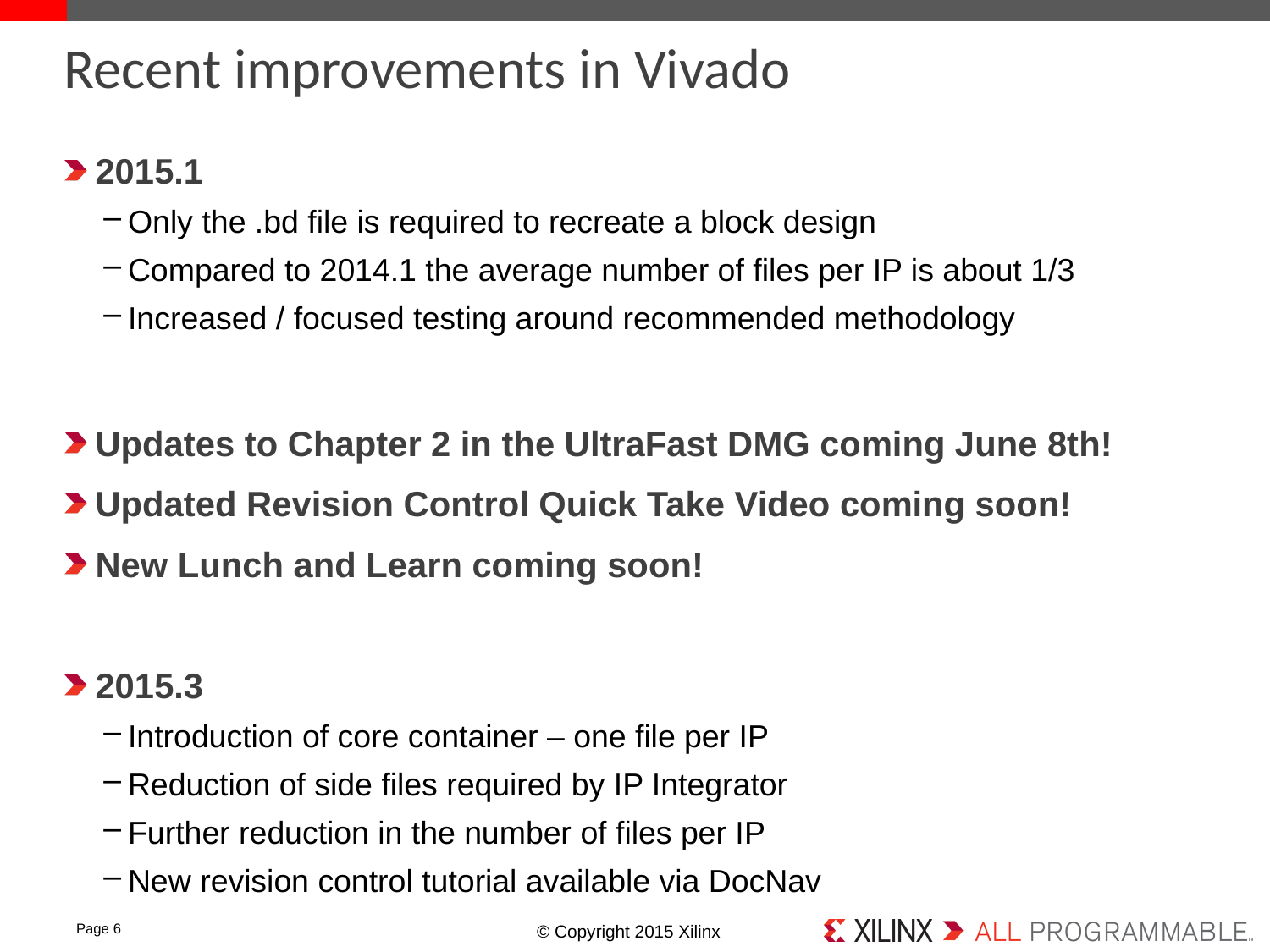

# Recent improvements in Vivado
2015.1
Only the .bd file is required to recreate a block design
Compared to 2014.1 the average number of files per IP is about 1/3
Increased / focused testing around recommended methodology

Updates to Chapter 2 in the UltraFast DMG coming June 8th!
Updated Revision Control Quick Take Video coming soon!
New Lunch and Learn coming soon!

2015.3
Introduction of core container – one file per IP
Reduction of side files required by IP Integrator
Further reduction in the number of files per IP
New revision control tutorial available via DocNav

Page 6